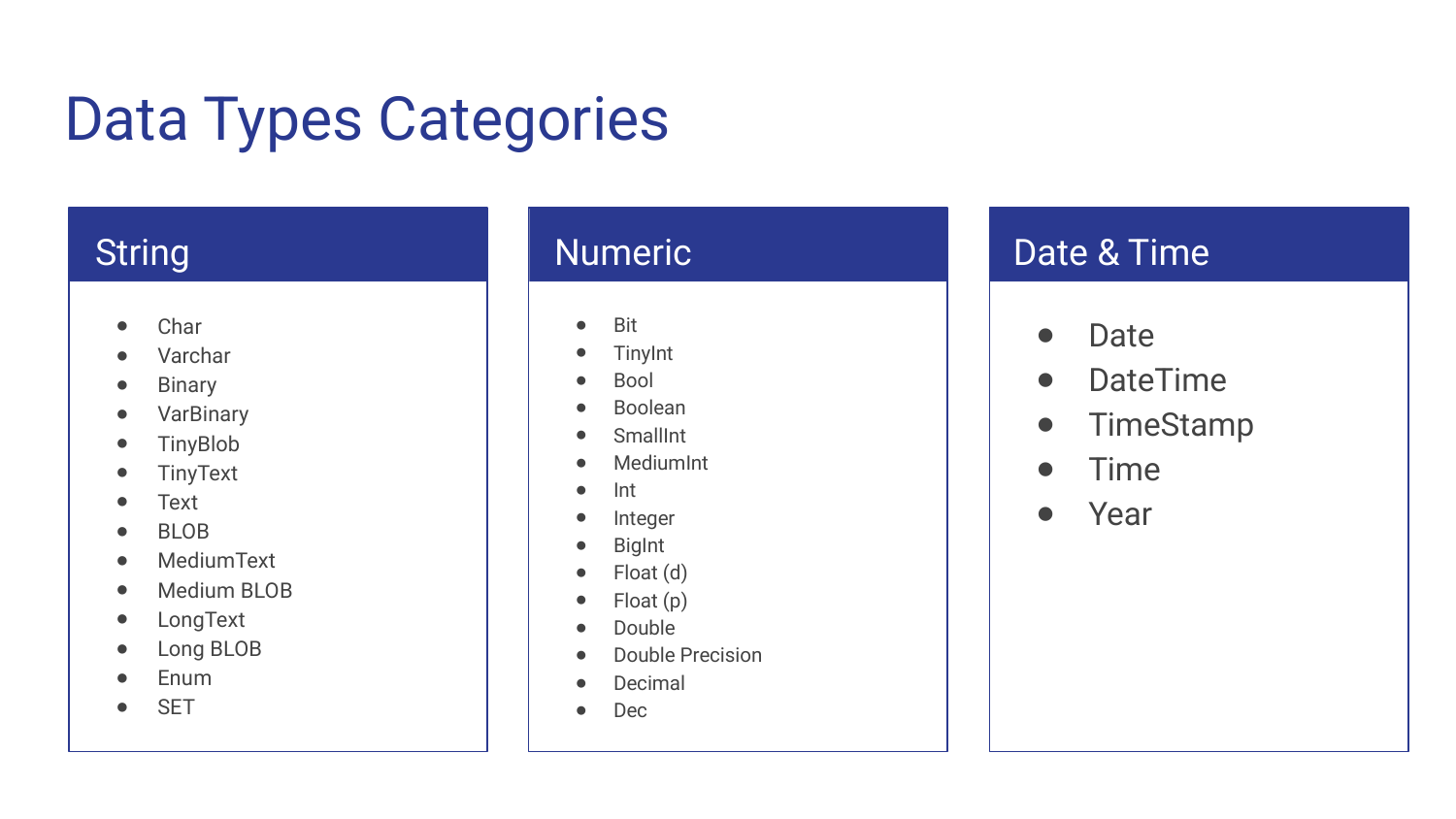

# Data Types Categories

String

Numeric

Date & Time
Char
Varchar
Binary
VarBinary
TinyBlob
TinyText
Text
BLOB
MediumText
Medium BLOB
LongText
Long BLOB
Enum
SET
Bit
TinyInt
Bool
Boolean
SmallInt
MediumInt
Int
Integer
BigInt
Float (d)
Float (p)
Double
Double Precision
Decimal
Dec
Date
DateTime
TimeStamp
Time
Year